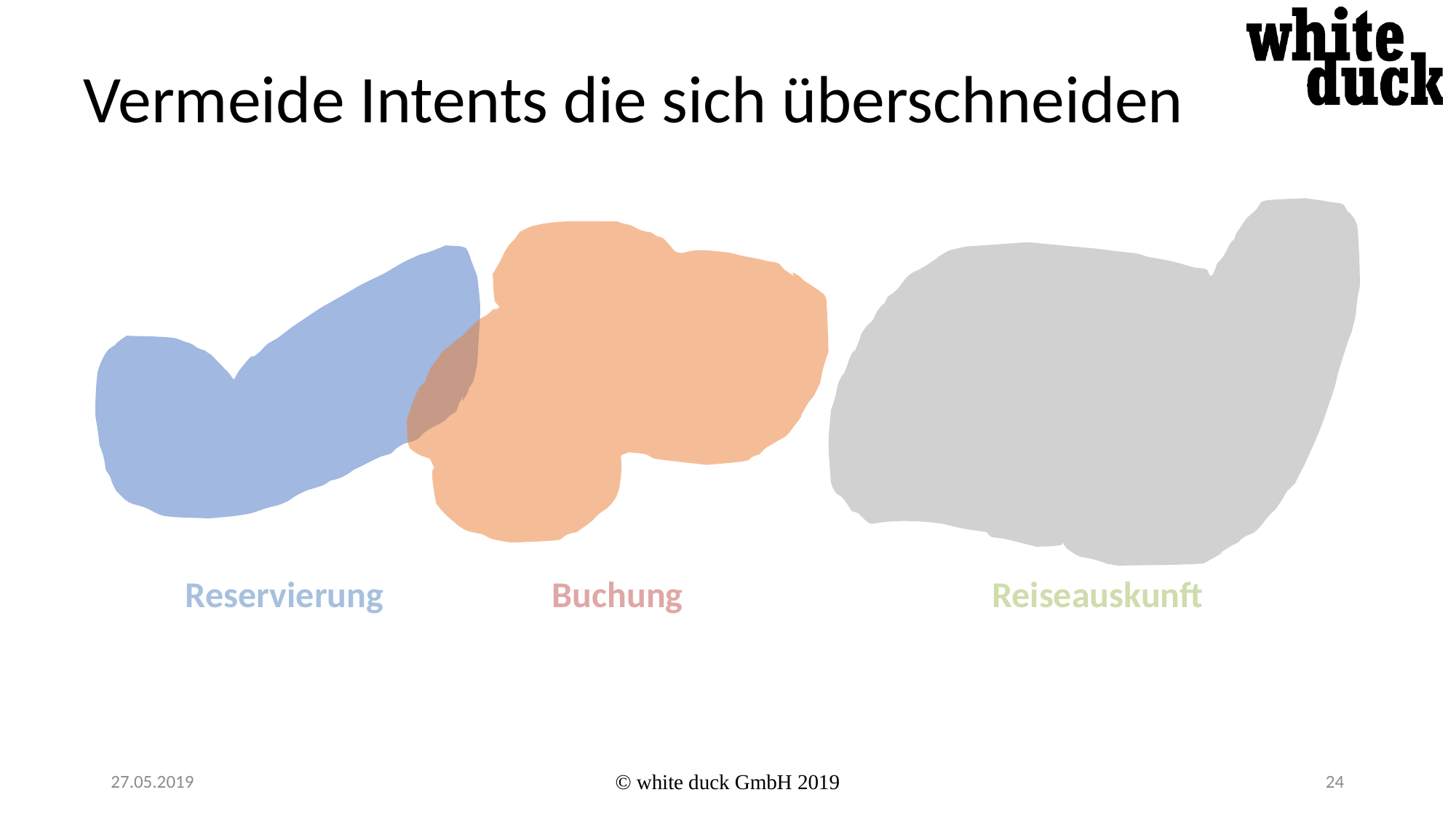

# Vermeide Intents die sich überschneiden

Reservierung
Buchung
Reiseauskunft
27.05.2019
© white duck GmbH 2019
24